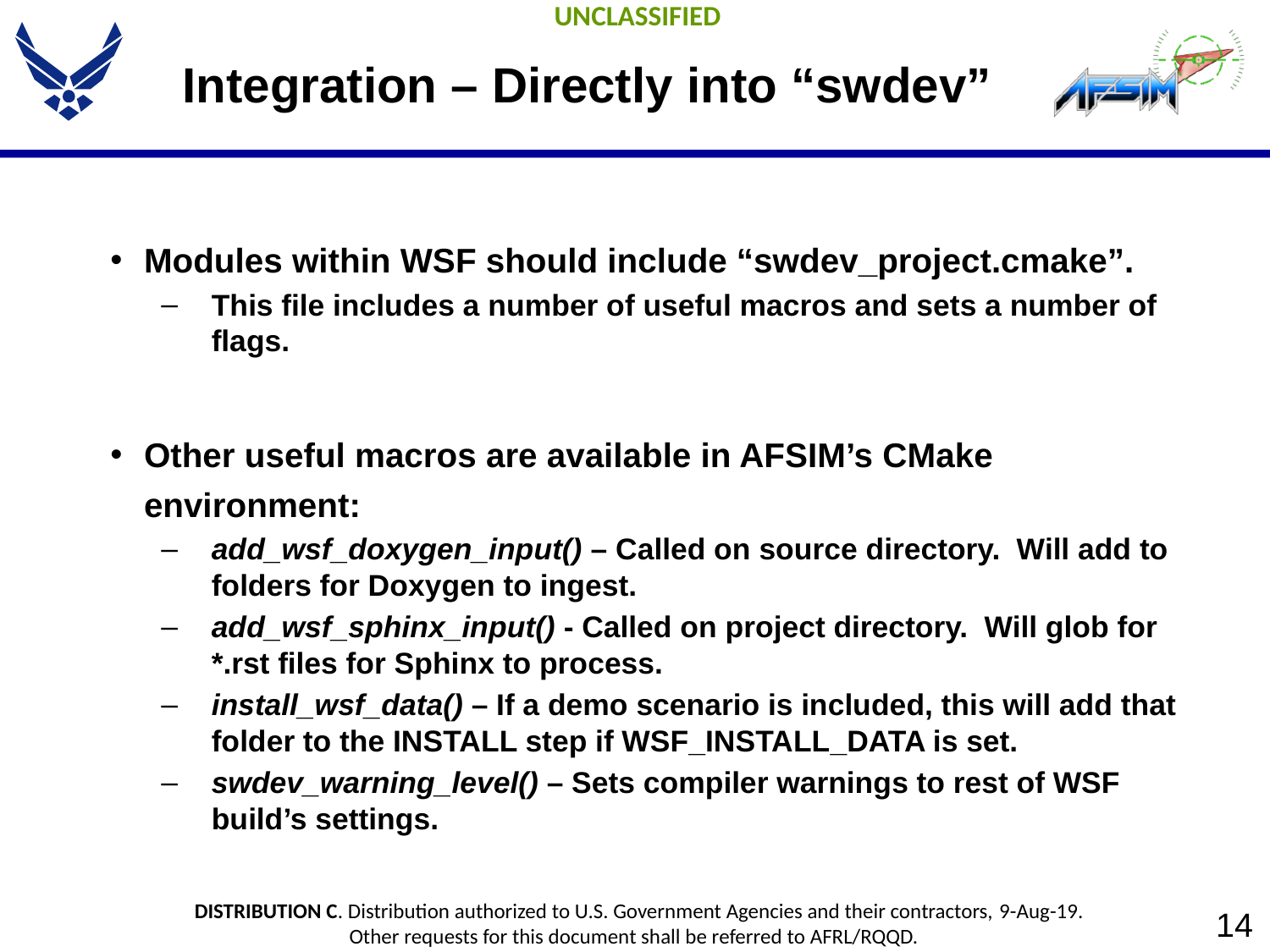

# Integration – Directly into “swdev”
Modules within WSF should include “swdev_project.cmake”.
This file includes a number of useful macros and sets a number of flags.

Other useful macros are available in AFSIM’s CMake environment:
add_wsf_doxygen_input() – Called on source directory.  Will add to folders for Doxygen to ingest.
add_wsf_sphinx_input() - Called on project directory.  Will glob for *.rst files for Sphinx to process.
install_wsf_data() – If a demo scenario is included, this will add that folder to the INSTALL step if WSF_INSTALL_DATA is set.
swdev_warning_level() – Sets compiler warnings to rest of WSF build’s settings.